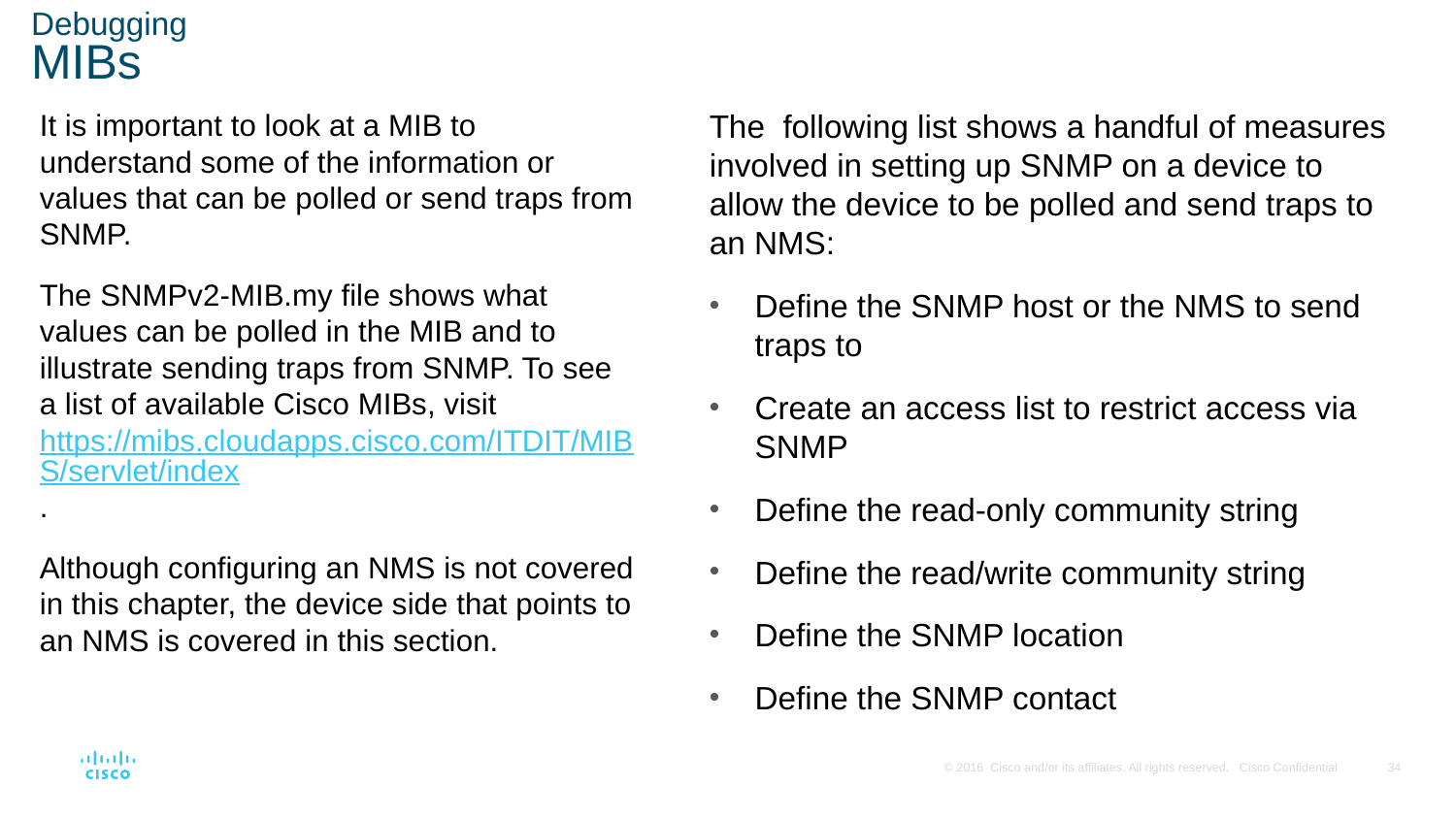

# Debugging MIBs
It is important to look at a MIB to understand some of the information or values that can be polled or send traps from SNMP.
The SNMPv2-MIB.my file shows what values can be polled in the MIB and to illustrate sending traps from SNMP. To see a list of available Cisco MIBs, visit https://mibs.cloudapps.cisco.com/ITDIT/MIBS/servlet/index.
Although configuring an NMS is not covered in this chapter, the device side that points to an NMS is covered in this section.
The  following list shows a handful of measures involved in setting up SNMP on a device to allow the device to be polled and send traps to an NMS:
Define the SNMP host or the NMS to send traps to
Create an access list to restrict access via SNMP
Define the read-only community string
Define the read/write community string
Define the SNMP location
Define the SNMP contact